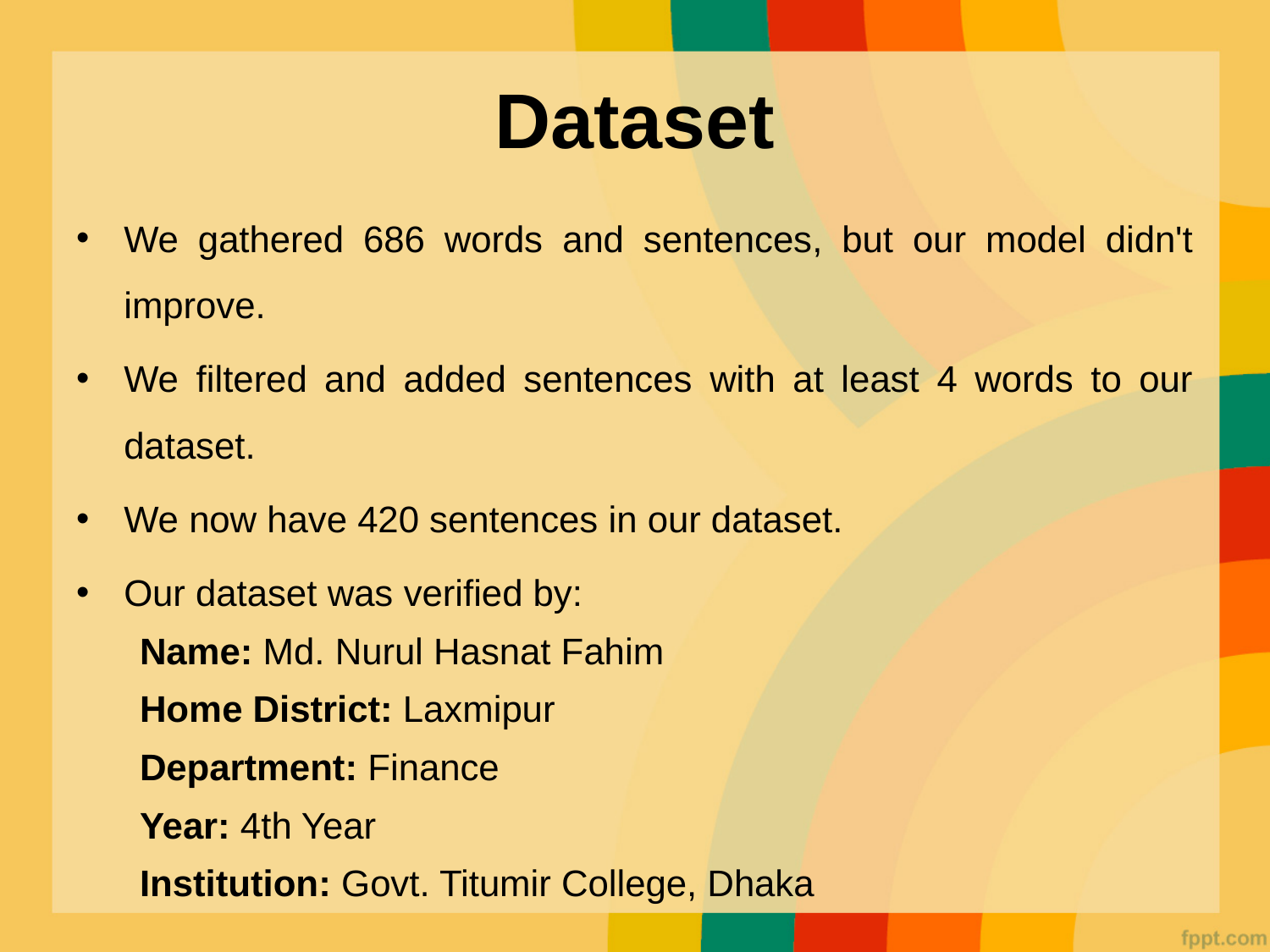

# Dataset
We gathered 686 words and sentences, but our model didn't improve.
We filtered and added sentences with at least 4 words to our dataset.
We now have 420 sentences in our dataset.
Our dataset was verified by:
Name: Md. Nurul Hasnat Fahim
Home District: Laxmipur
Department: Finance
Year: 4th Year
Institution: Govt. Titumir College, Dhaka